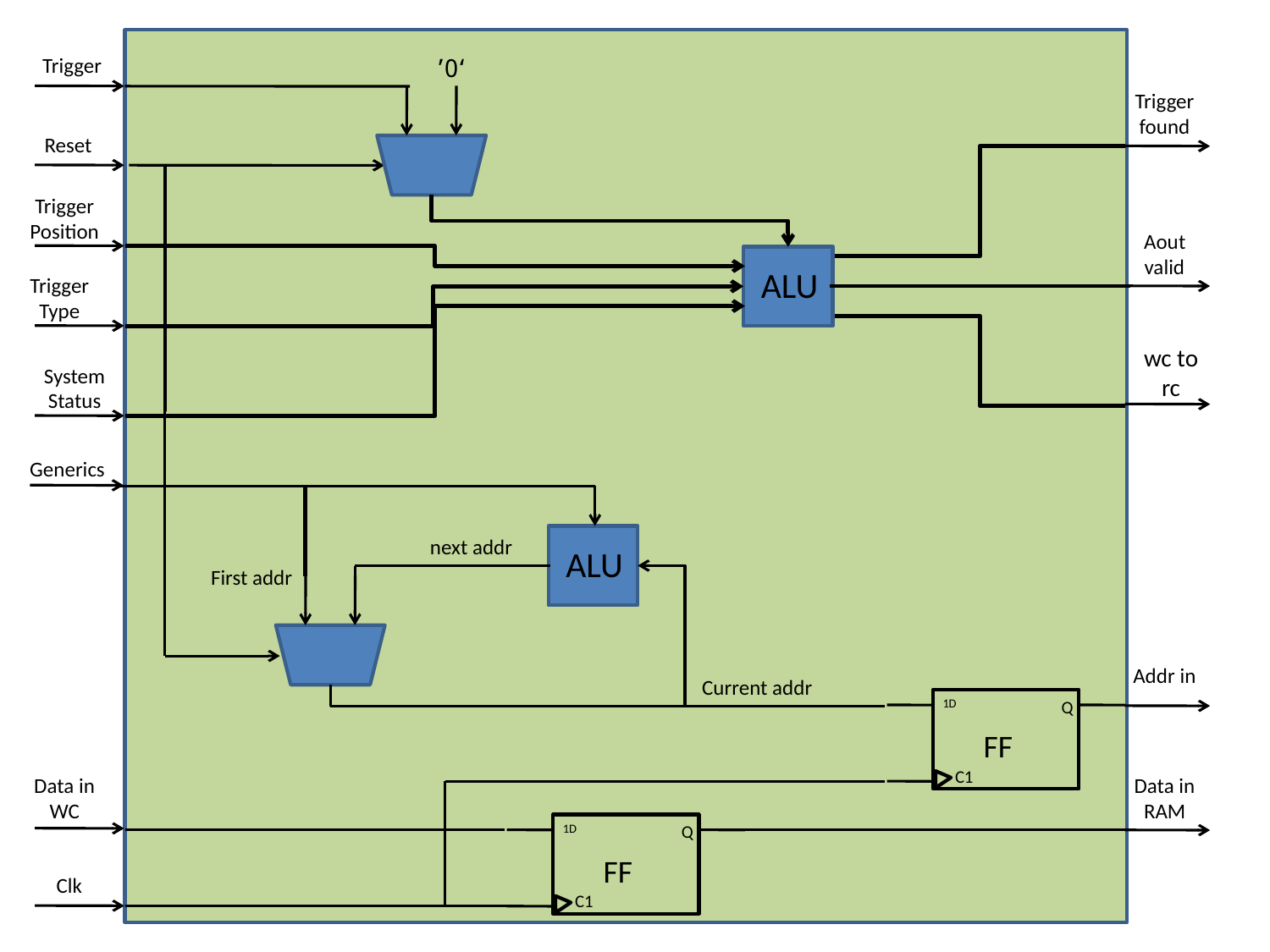

Trigger
‘0’

Trigger found
Reset
Trigger
Position
Aout valid

ALU
Trigger
Type
wc to rc
System
Status
Generics

ALU
next addr
First addr

Addr in
Current addr
1D

Q
FF
C1

Data in WC

Data in RAM
1D

Q
FF
C1

Clk